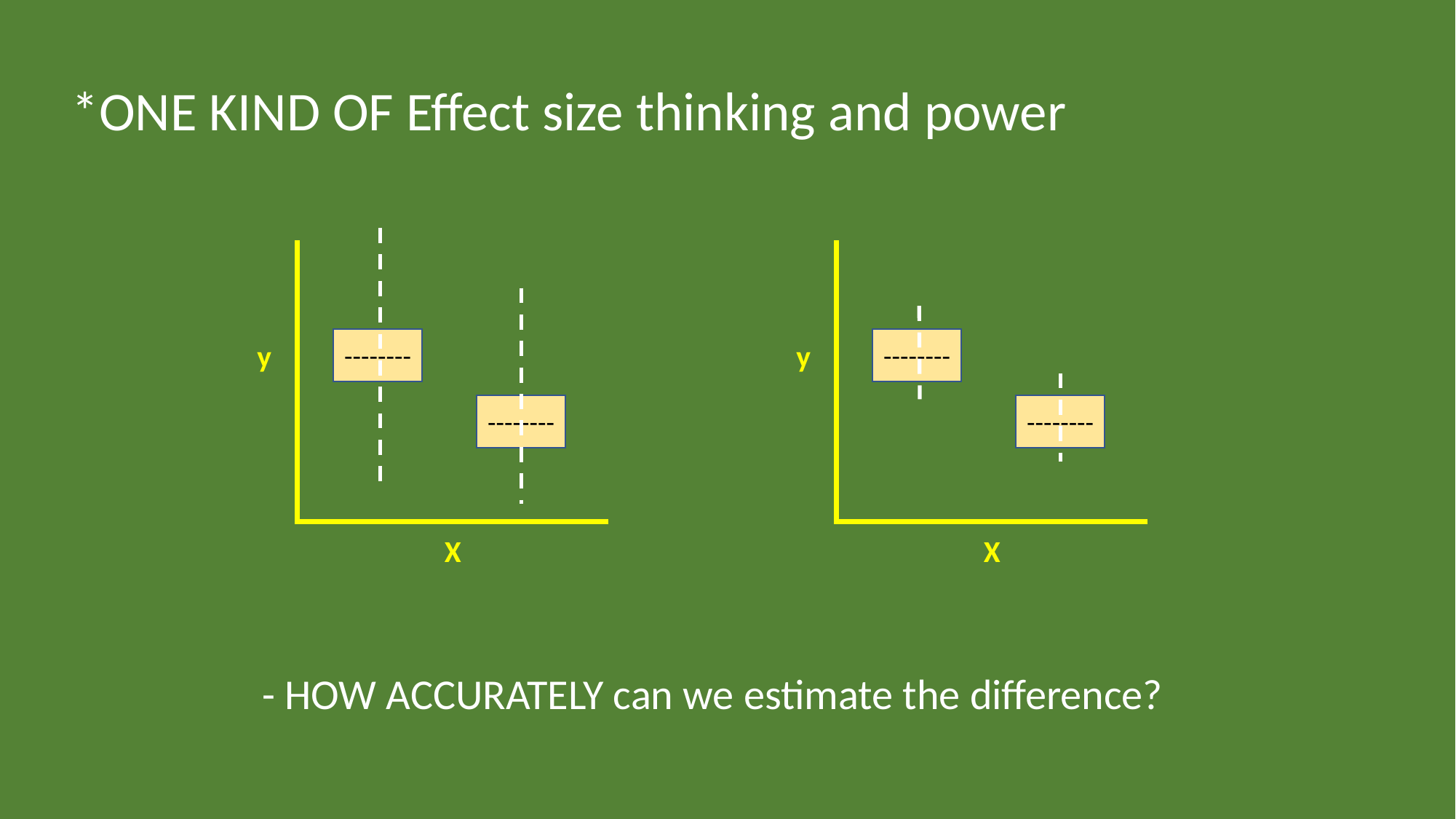

*ONE KIND OF Effect size thinking and power
--------
--------
y
y
--------
--------
X
X
- HOW ACCURATELY can we estimate the difference?